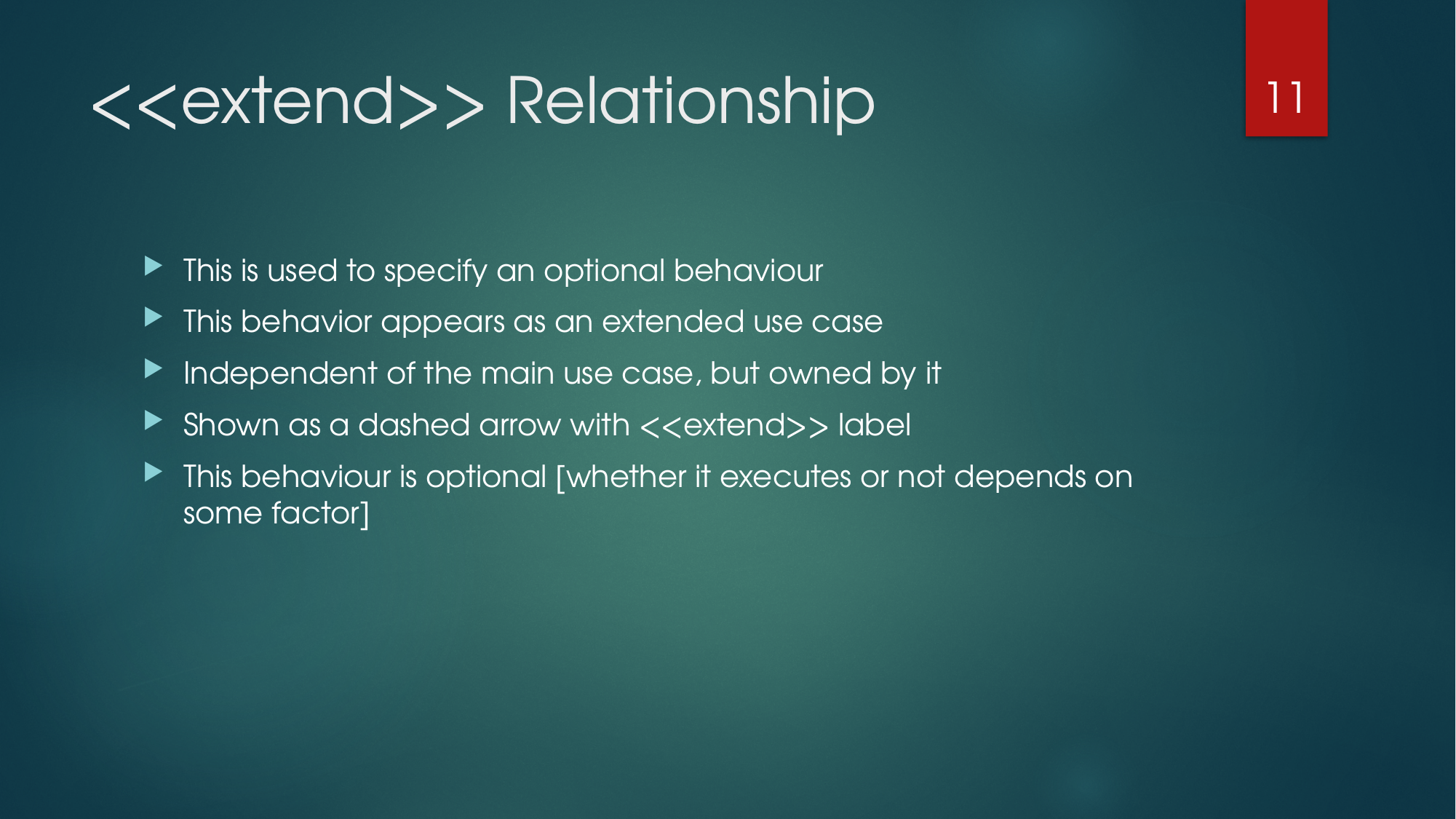

11
# <<extend>> Relationship
This is used to specify an optional behaviour
This behavior appears as an extended use case
Independent of the main use case, but owned by it
Shown as a dashed arrow with <<extend>> label
This behaviour is optional [whether it executes or not depends on some factor]